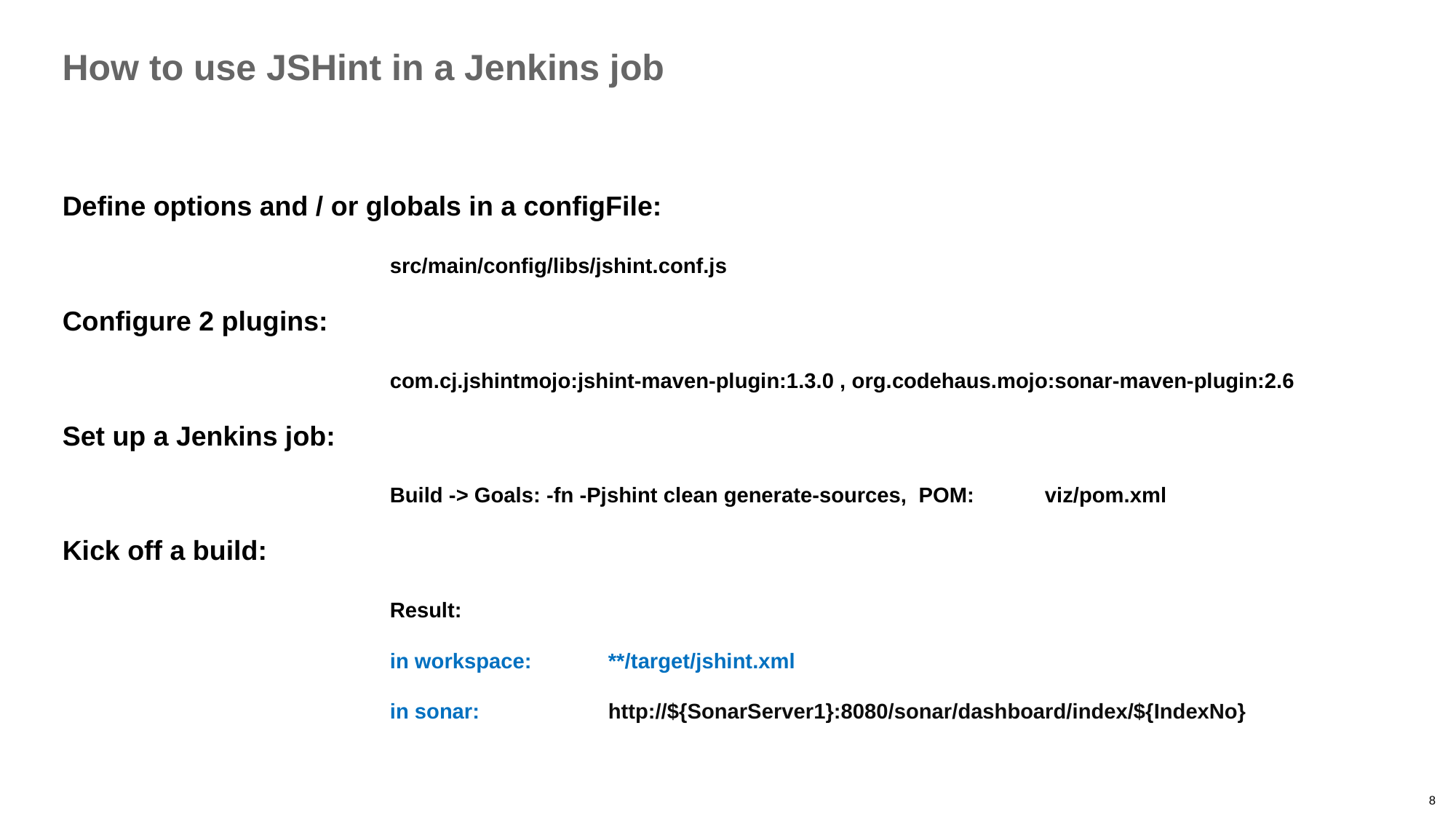

How to use JSHint in a Jenkins job
Define options and / or globals in a configFile:
			src/main/config/libs/jshint.conf.js
Configure 2 plugins:
			com.cj.jshintmojo:jshint-maven-plugin:1.3.0 , org.codehaus.mojo:sonar-maven-plugin:2.6
Set up a Jenkins job:
			Build -> Goals: -fn -Pjshint clean generate-sources,  POM:	viz/pom.xml
Kick off a build:
			Result:
			in workspace:	**/target/jshint.xml
			in sonar: 		http://${SonarServer1}:8080/sonar/dashboard/index/${IndexNo}